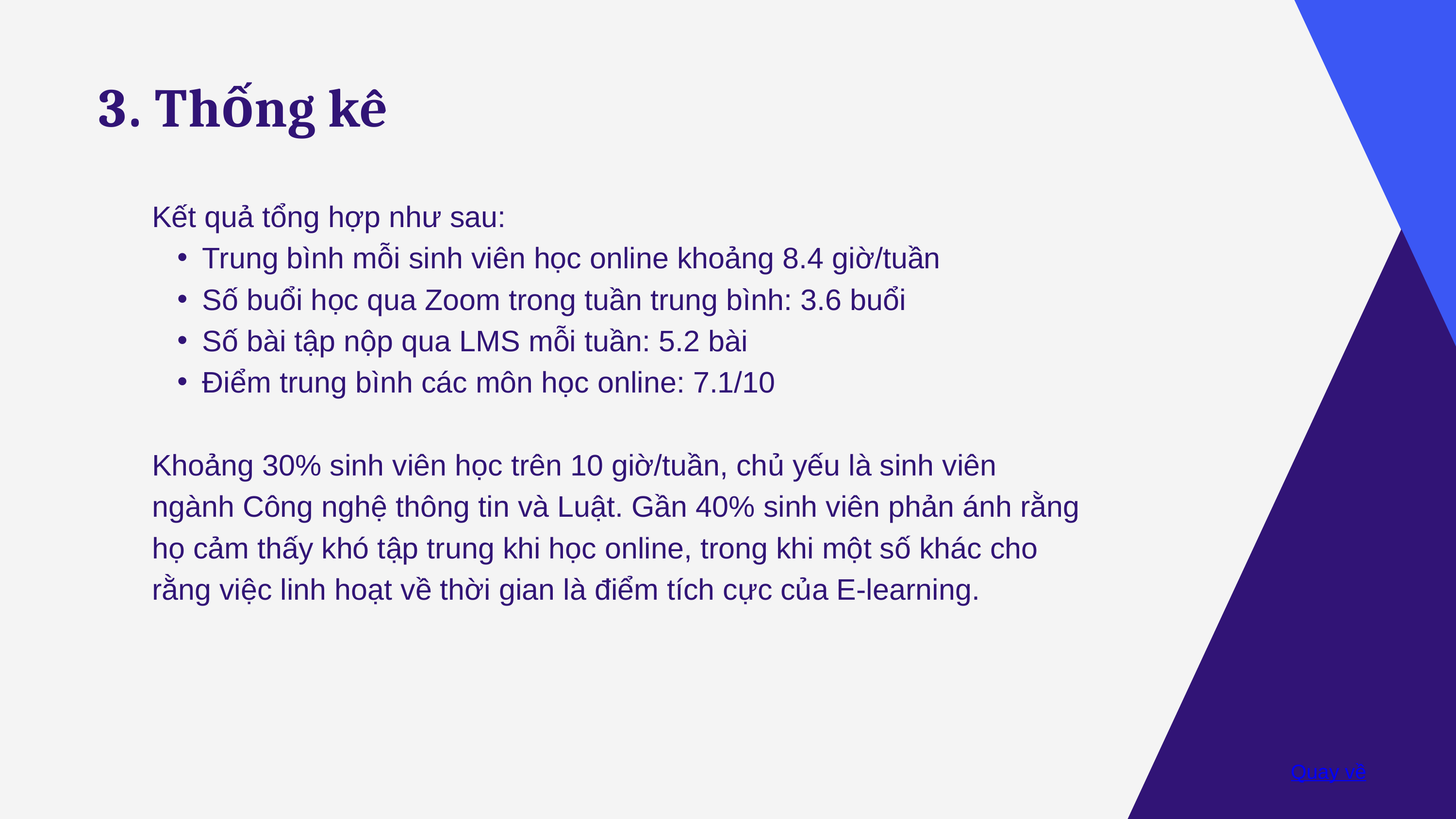

3. Thống kê
Kết quả tổng hợp như sau:
Trung bình mỗi sinh viên học online khoảng 8.4 giờ/tuần
Số buổi học qua Zoom trong tuần trung bình: 3.6 buổi
Số bài tập nộp qua LMS mỗi tuần: 5.2 bài
Điểm trung bình các môn học online: 7.1/10

Khoảng 30% sinh viên học trên 10 giờ/tuần, chủ yếu là sinh viên ngành Công nghệ thông tin và Luật. Gần 40% sinh viên phản ánh rằng họ cảm thấy khó tập trung khi học online, trong khi một số khác cho rằng việc linh hoạt về thời gian là điểm tích cực của E-learning.

Quay về